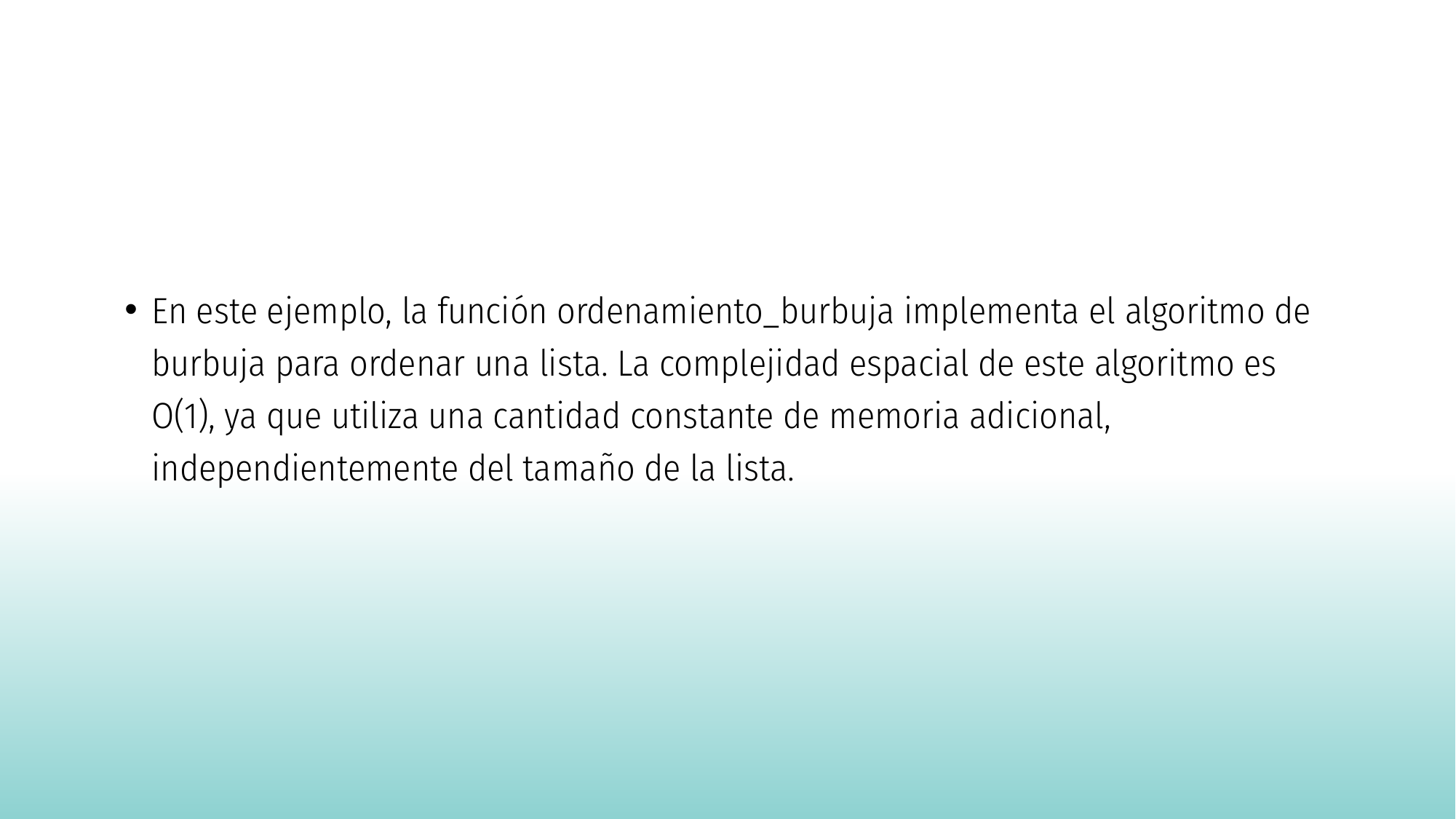

En este ejemplo, la función ordenamiento_burbuja implementa el algoritmo de burbuja para ordenar una lista. La complejidad espacial de este algoritmo es O(1), ya que utiliza una cantidad constante de memoria adicional, independientemente del tamaño de la lista.